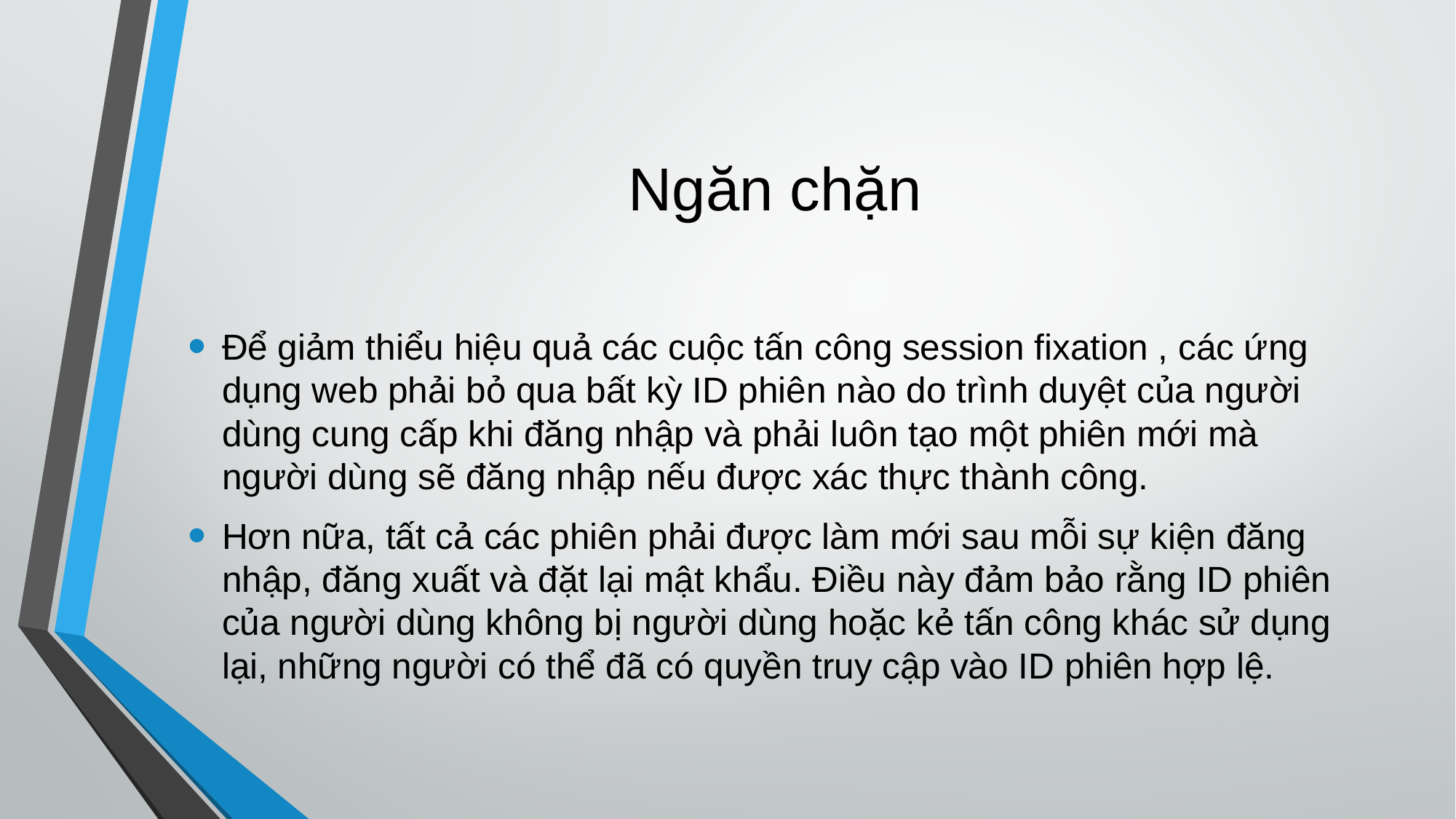

# Ngăn chặn
Để giảm thiểu hiệu quả các cuộc tấn công session fixation , các ứng dụng web phải bỏ qua bất kỳ ID phiên nào do trình duyệt của người dùng cung cấp khi đăng nhập và phải luôn tạo một phiên mới mà người dùng sẽ đăng nhập nếu được xác thực thành công.
Hơn nữa, tất cả các phiên phải được làm mới sau mỗi sự kiện đăng nhập, đăng xuất và đặt lại mật khẩu. Điều này đảm bảo rằng ID phiên của người dùng không bị người dùng hoặc kẻ tấn công khác sử dụng lại, những người có thể đã có quyền truy cập vào ID phiên hợp lệ.